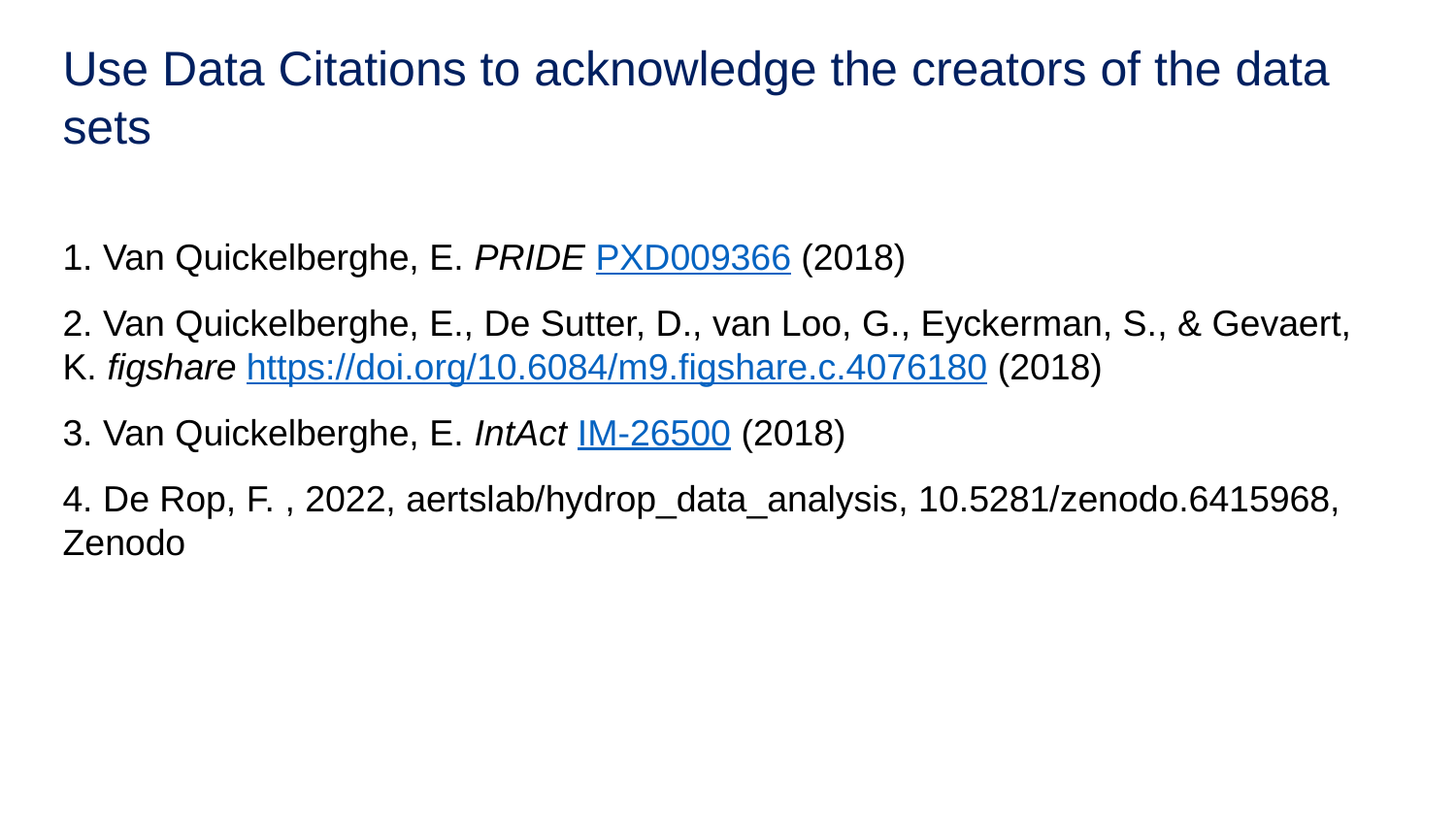

Use Data Citations to acknowledge the creators of the data sets
1. Van Quickelberghe, E. PRIDE PXD009366 (2018)
2. Van Quickelberghe, E., De Sutter, D., van Loo, G., Eyckerman, S., & Gevaert, K. figshare https://doi.org/10.6084/m9.figshare.c.4076180 (2018)
3. Van Quickelberghe, E. IntAct IM-26500 (2018)
4. De Rop, F. , 2022, aertslab/hydrop_data_analysis, 10.5281/zenodo.6415968, Zenodo